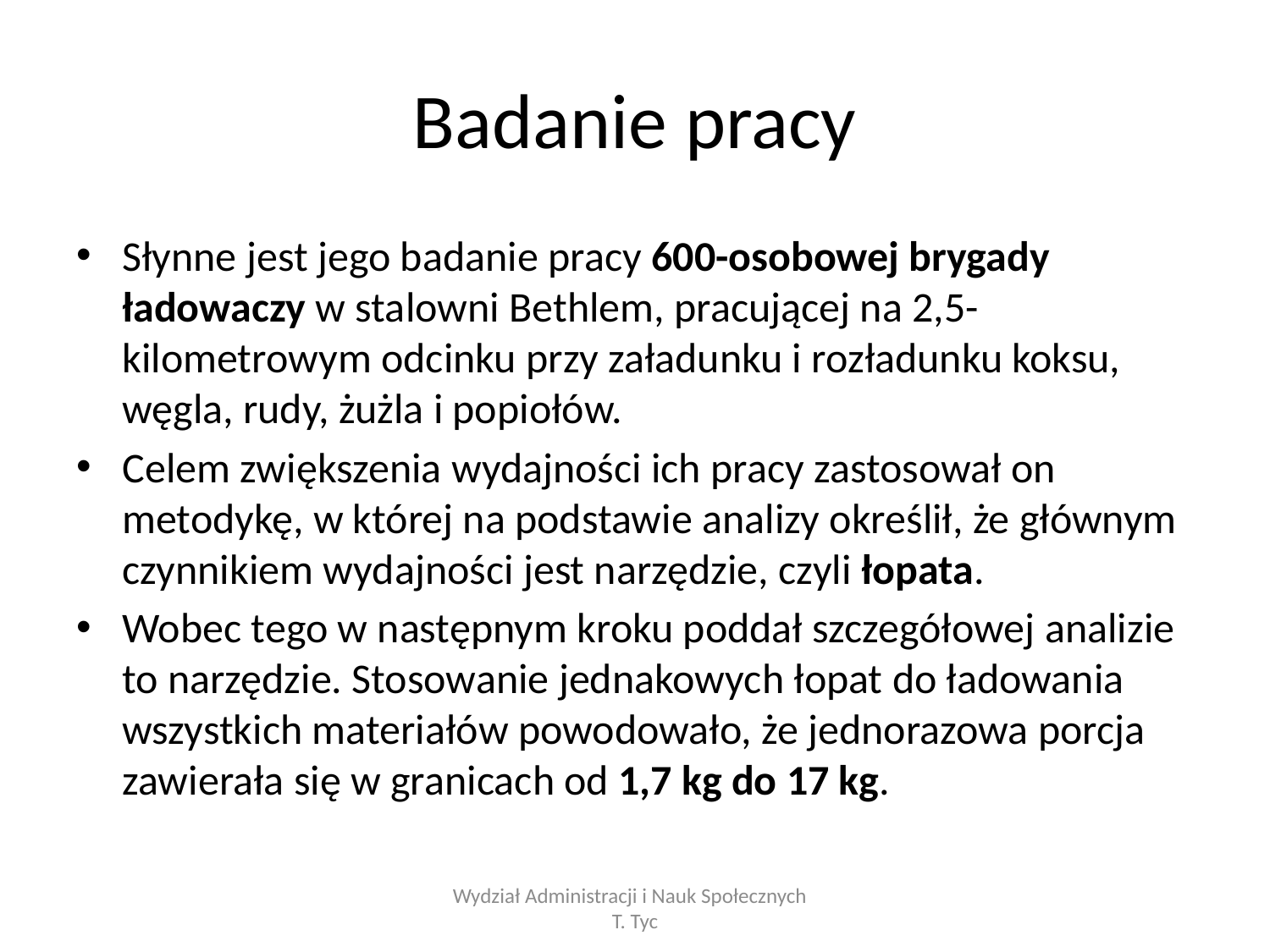

# Badanie pracy
Słynne jest jego badanie pracy 600-osobowej brygady ładowaczy w stalowni Bethlem, pracującej na 2,5-kilometrowym odcinku przy załadunku i rozładunku koksu, węgla, rudy, żużla i popiołów.
Celem zwiększenia wydajności ich pracy zastosował on metodykę, w której na podstawie analizy określił, że głównym czynnikiem wydajności jest narzędzie, czyli łopata.
Wobec tego w następnym kroku poddał szczegółowej analizie to narzędzie. Stosowanie jednakowych łopat do ładowania wszystkich materiałów powodowało, że jednorazowa porcja zawierała się w granicach od 1,7 kg do 17 kg.

Wydział Administracji i Nauk Społecznych   T. Tyc